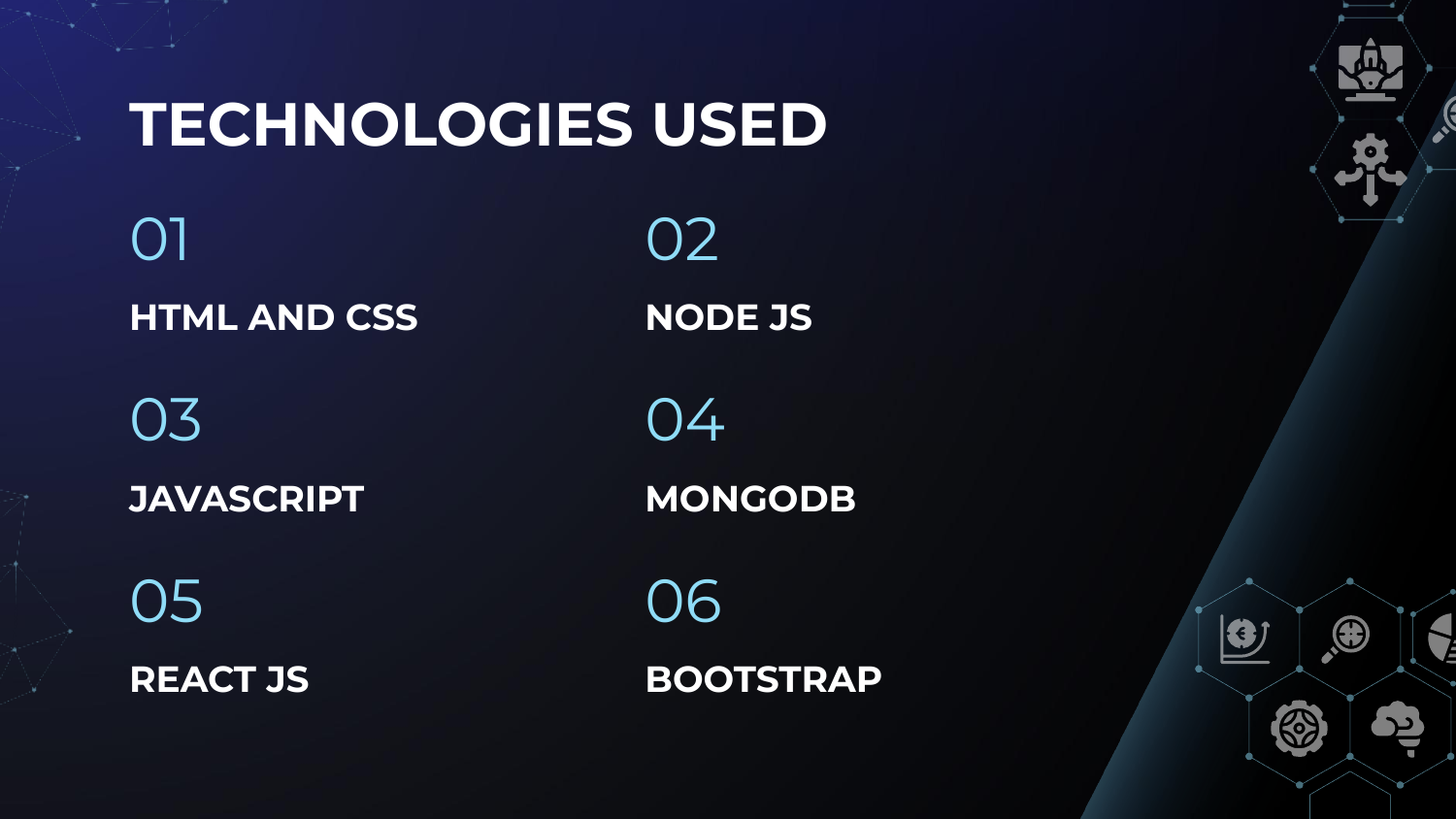

# TECHNOLOGIES USED
01
02
HTML AND CSS
NODE JS
04
03
JAVASCRIPT
MONGODB
05
06
REACT JS
BOOTSTRAP